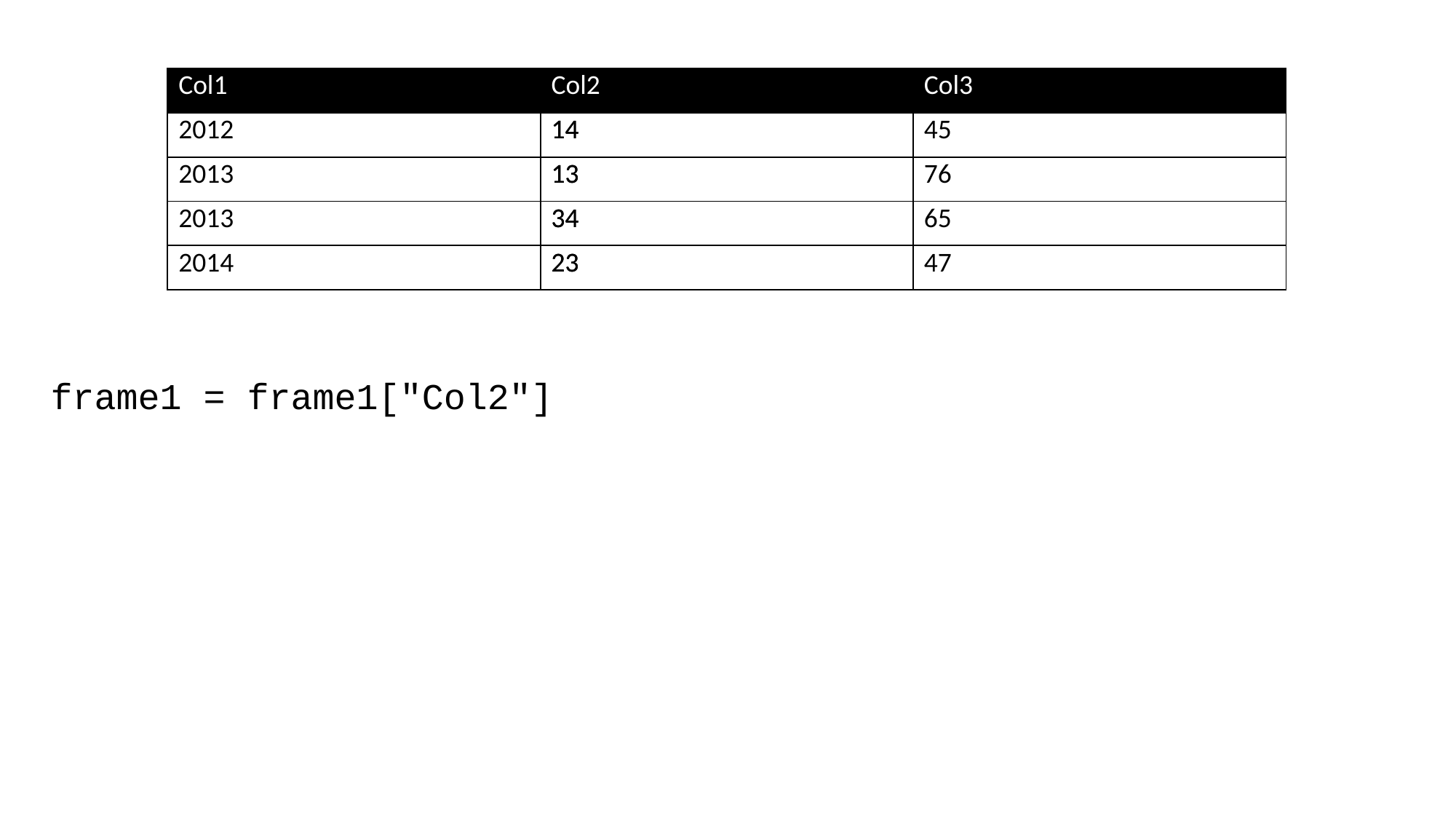

| Col1 | Col2 | Col3 |
| --- | --- | --- |
| 2012 | 14 | 45 |
| 2013 | 13 | 76 |
| 2013 | 34 | 65 |
| 2014 | 23 | 47 |
| Col2 |
| --- |
| 14 |
| 13 |
| 34 |
| 23 |
frame1 = frame1["Col2"]